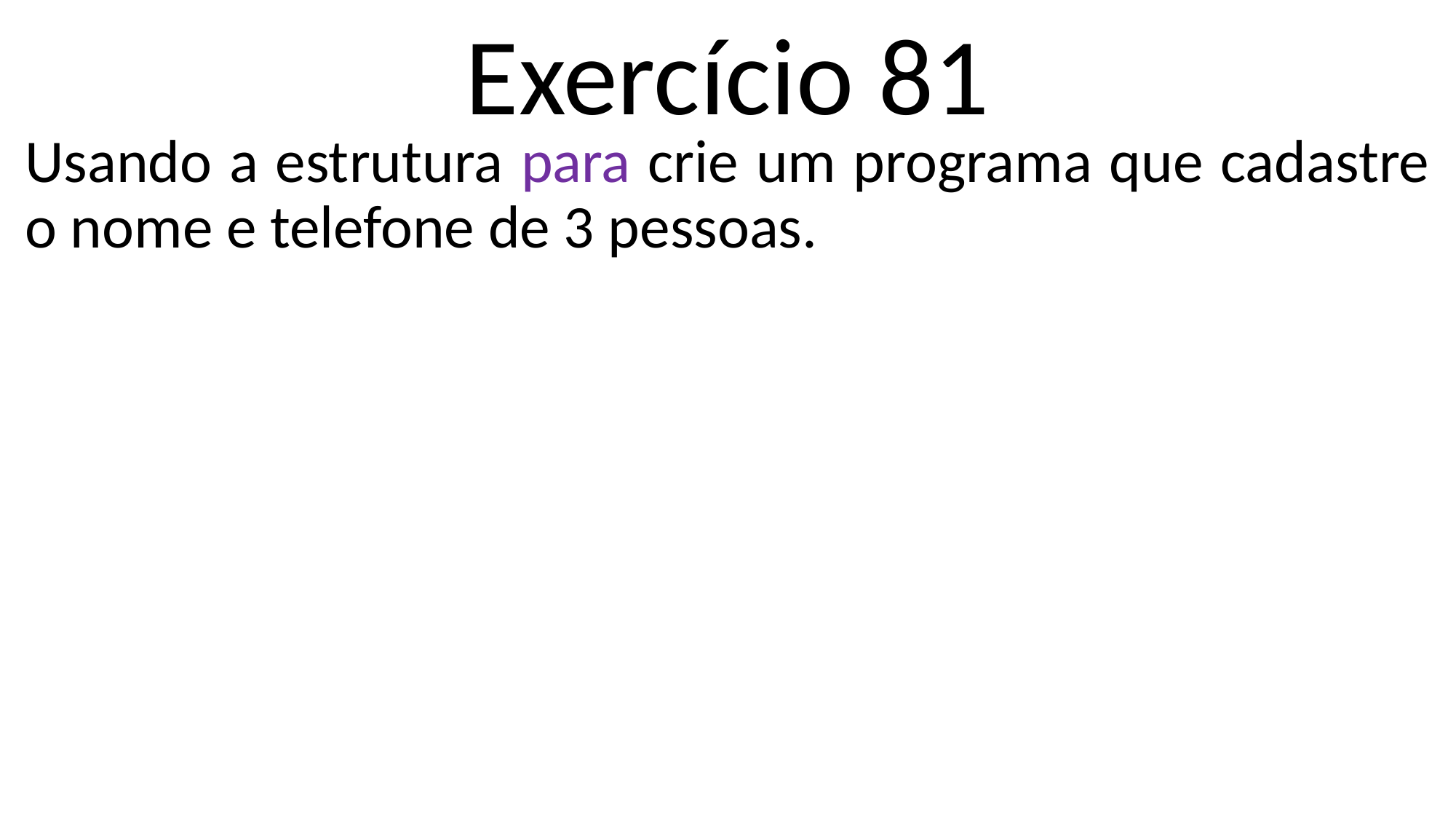

# Exercício 81
Usando a estrutura para crie um programa que cadastre o nome e telefone de 3 pessoas.